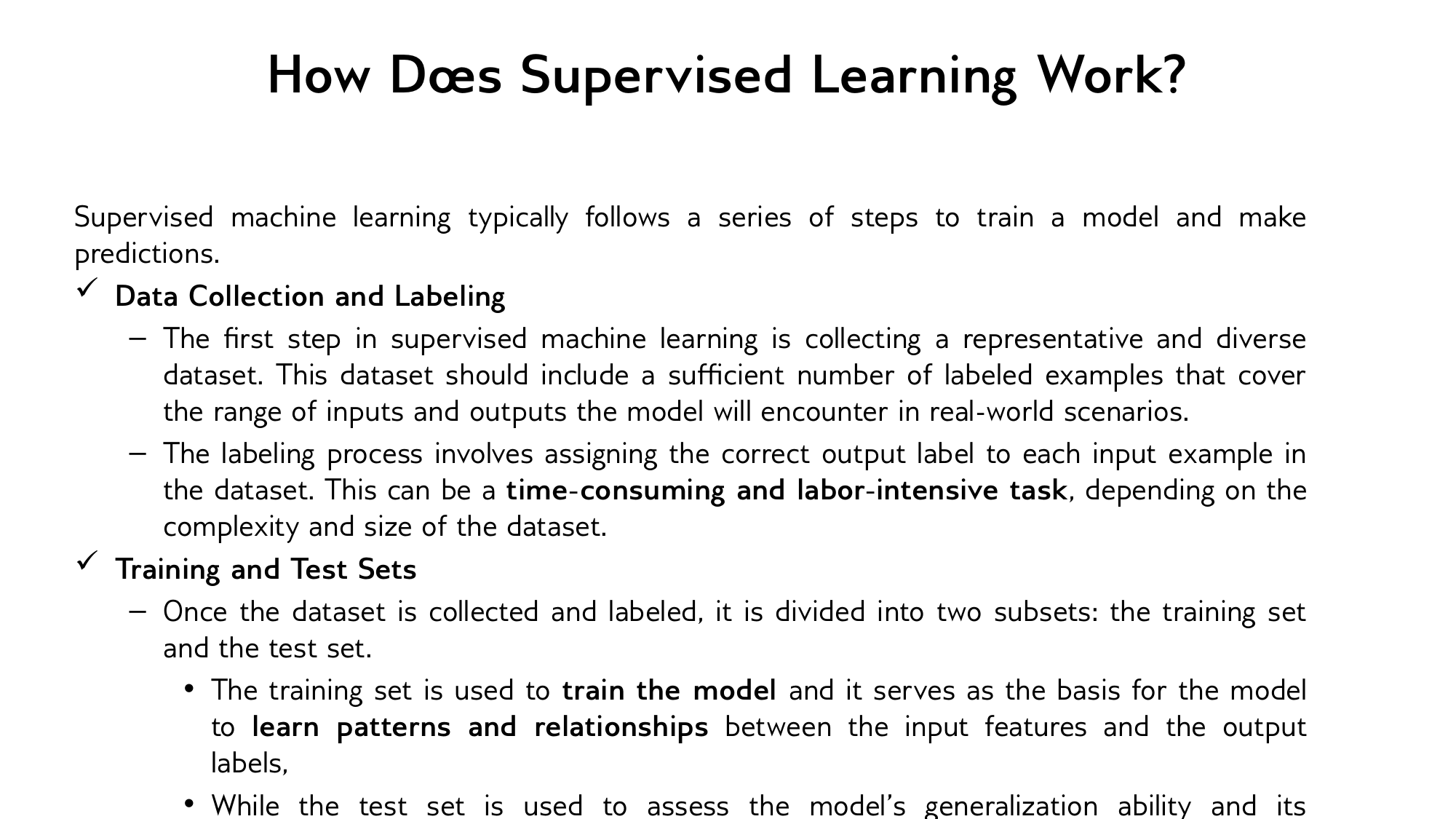

# How Does Supervised Learning Work?
Supervised machine learning typically follows a series of steps to train a model and make predictions.
Data Collection and Labeling
The first step in supervised machine learning is collecting a representative and diverse dataset. This dataset should include a sufficient number of labeled examples that cover the range of inputs and outputs the model will encounter in real-world scenarios.
The labeling process involves assigning the correct output label to each input example in the dataset. This can be a time-consuming and labor-intensive task, depending on the complexity and size of the dataset.
Training and Test Sets
Once the dataset is collected and labeled, it is divided into two subsets: the training set and the test set.
The training set is used to train the model and it serves as the basis for the model to learn patterns and relationships between the input features and the output labels,
While the test set is used to assess the model’s generalization ability and its performance on new, unseen data.